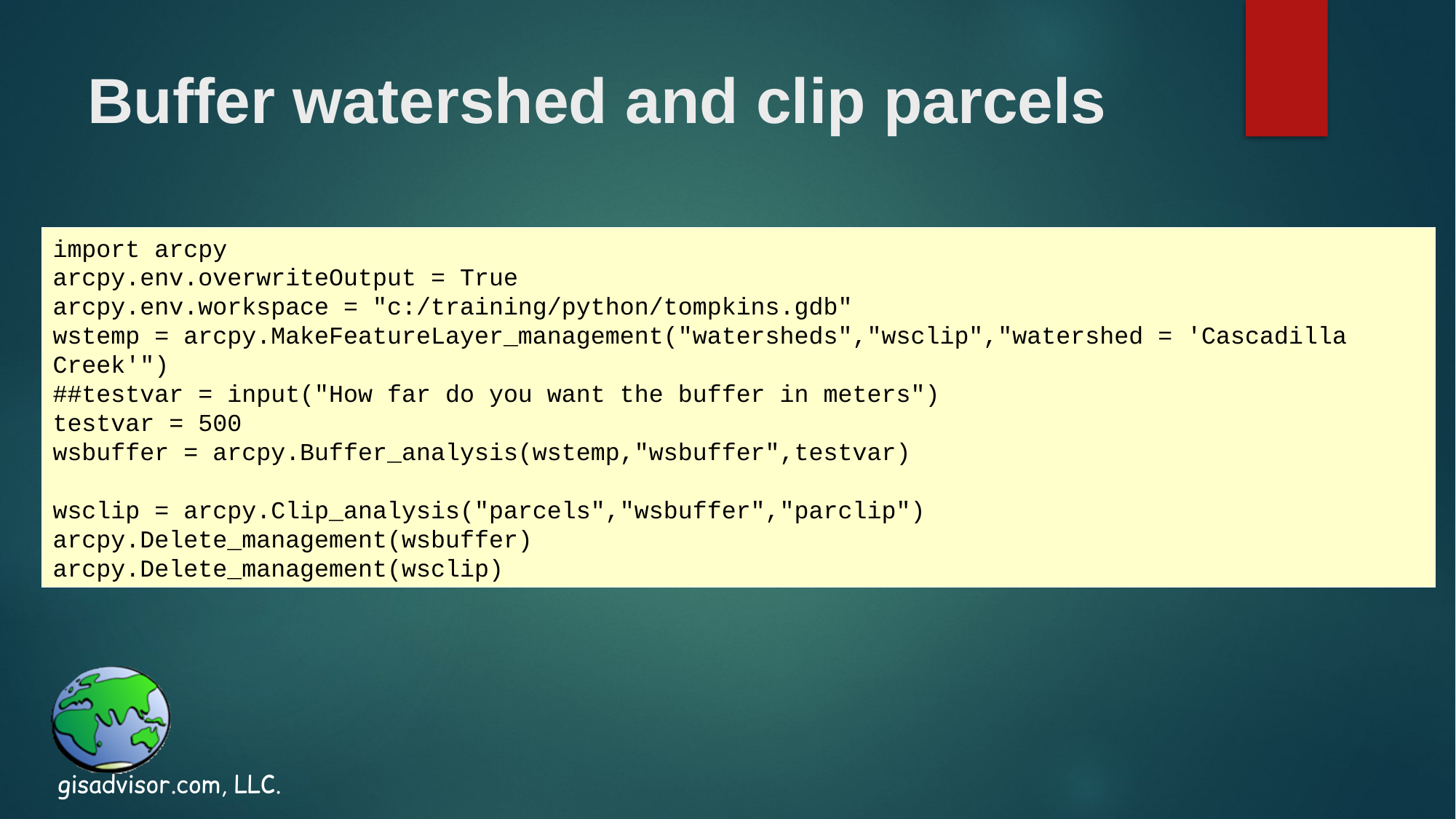

# Buffer watershed and clip parcels
import arcpy
arcpy.env.overwriteOutput = True
arcpy.env.workspace = "c:/training/python/tompkins.gdb"
wstemp = arcpy.MakeFeatureLayer_management("watersheds","wsclip","watershed = 'Cascadilla Creek'")
##testvar = input("How far do you want the buffer in meters")
testvar = 500
wsbuffer = arcpy.Buffer_analysis(wstemp,"wsbuffer",testvar)

wsclip = arcpy.Clip_analysis("parcels","wsbuffer","parclip")
arcpy.Delete_management(wsbuffer)
arcpy.Delete_management(wsclip)